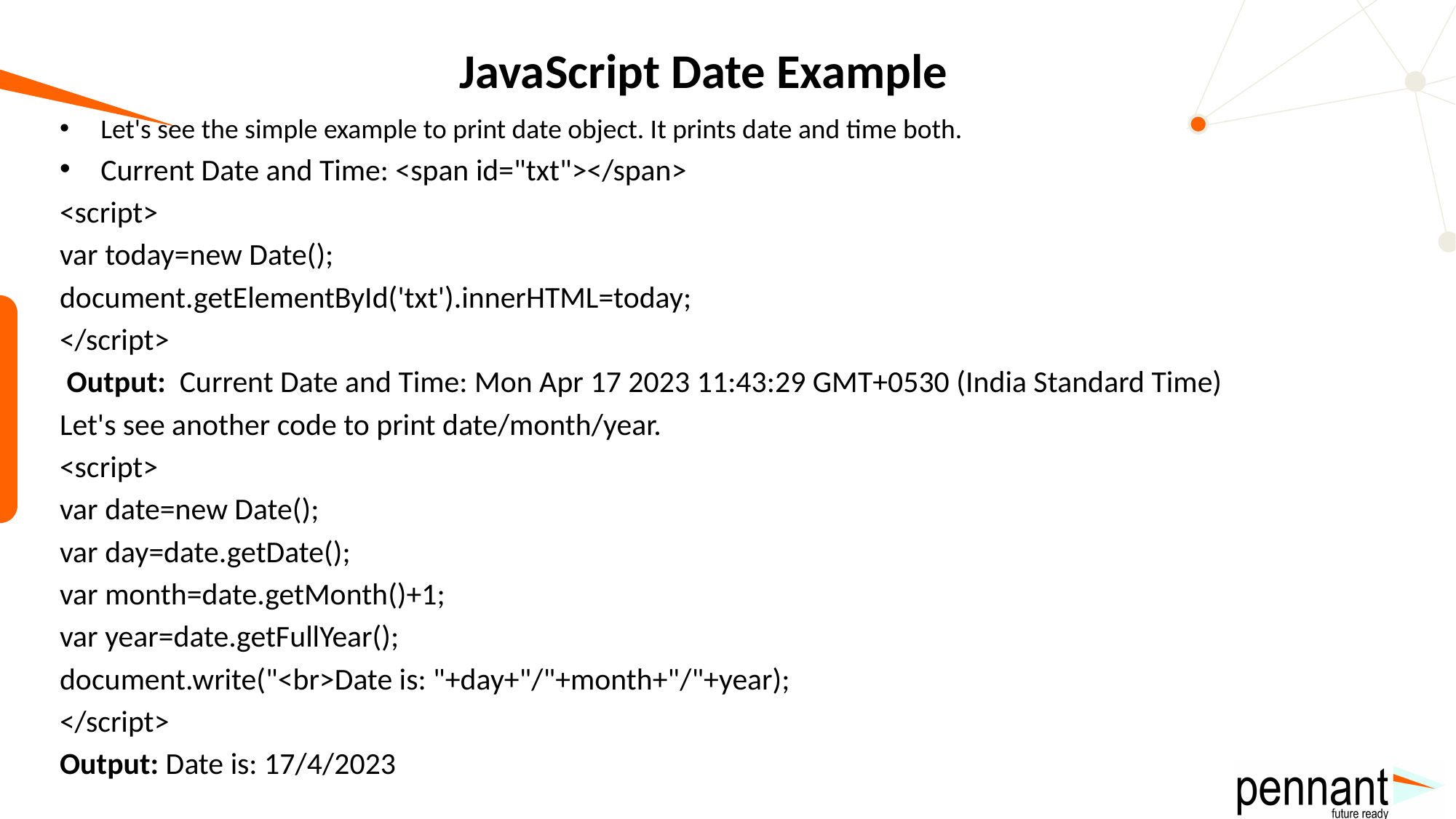

# JavaScript Date Example
Let's see the simple example to print date object. It prints date and time both.
Current Date and Time: <span id="txt"></span>
<script>
var today=new Date();
document.getElementById('txt').innerHTML=today;
</script>
 Output:  Current Date and Time: Mon Apr 17 2023 11:43:29 GMT+0530 (India Standard Time)
Let's see another code to print date/month/year.
<script>
var date=new Date();
var day=date.getDate();
var month=date.getMonth()+1;
var year=date.getFullYear();
document.write("<br>Date is: "+day+"/"+month+"/"+year);
</script>
Output: Date is: 17/4/2023